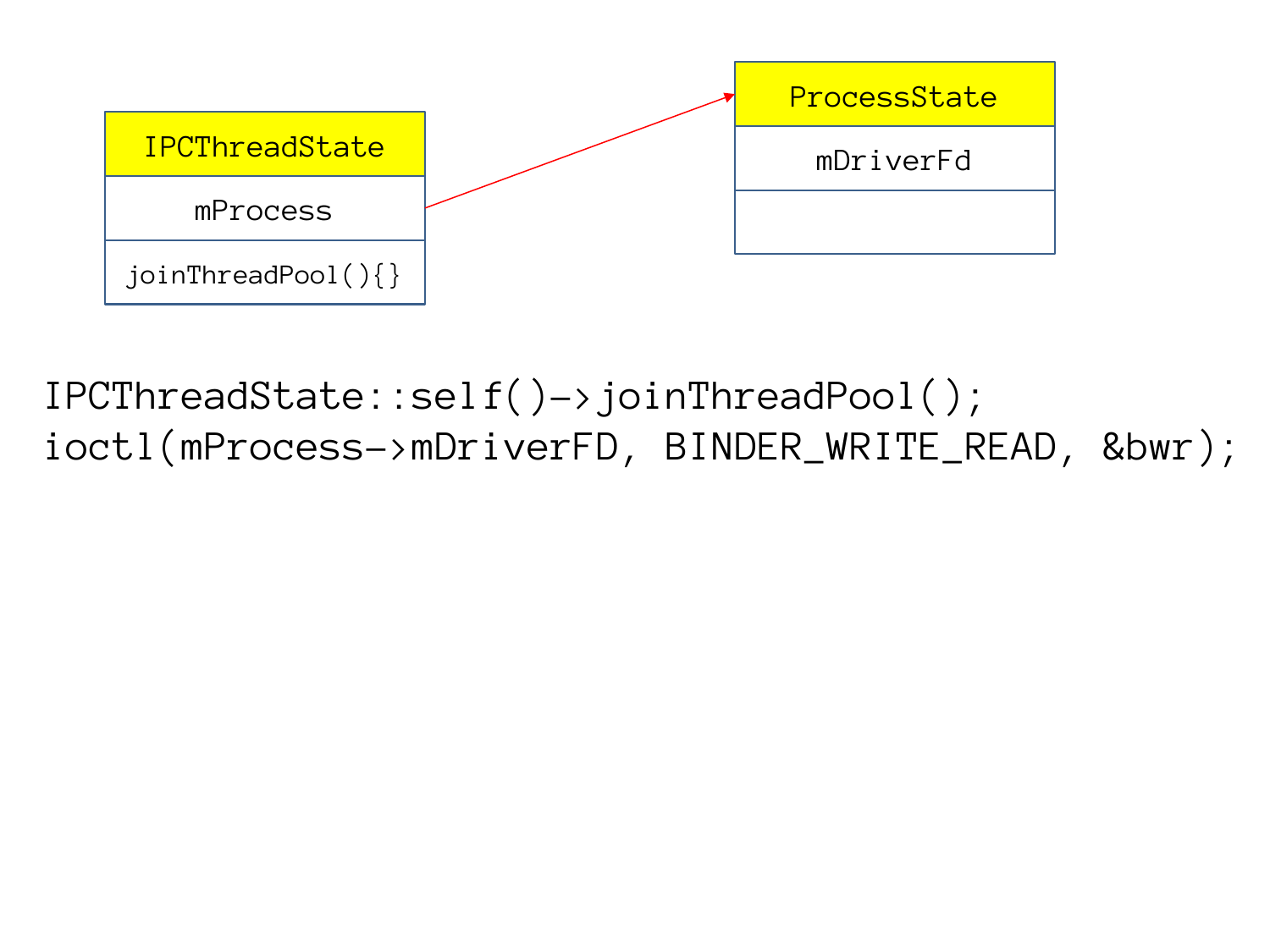

ProcessState
IPCThreadState
mDriverFd
mProcess

joinThreadPool(){}
IPCThreadState::self()->joinThreadPool();
ioctl(mProcess->mDriverFD, BINDER_WRITE_READ, &bwr);